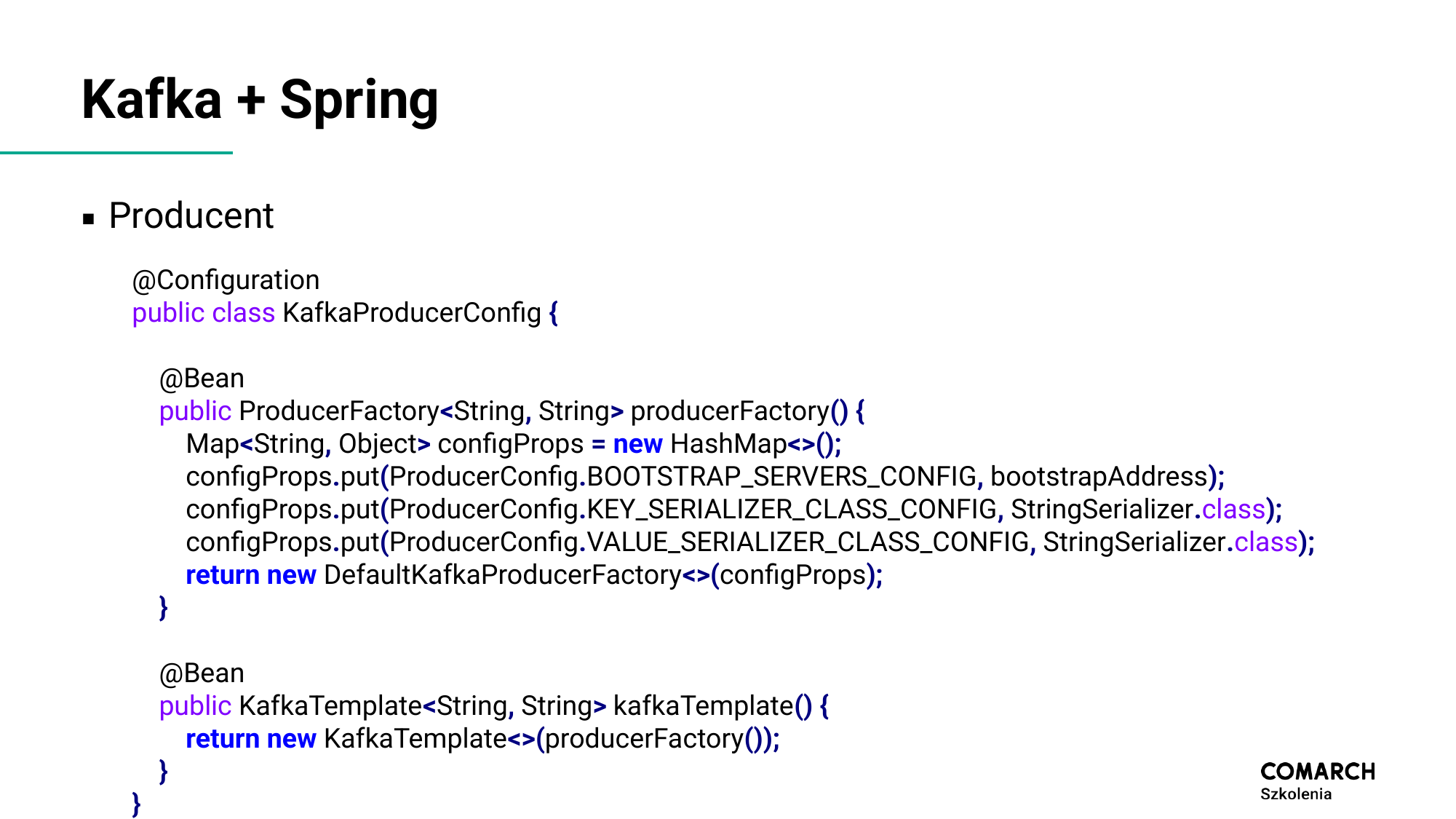

# Kafka + Spring
Producent

@Configuration
public class KafkaProducerConfig {

    @Bean
    public ProducerFactory<String, String> producerFactory() {
        Map<String, Object> configProps = new HashMap<>();
        configProps.put(ProducerConfig.BOOTSTRAP_SERVERS_CONFIG, bootstrapAddress);
        configProps.put(ProducerConfig.KEY_SERIALIZER_CLASS_CONFIG, StringSerializer.class);
        configProps.put(ProducerConfig.VALUE_SERIALIZER_CLASS_CONFIG, StringSerializer.class);
        return new DefaultKafkaProducerFactory<>(configProps);
    }

    @Bean
    public KafkaTemplate<String, String> kafkaTemplate() {
        return new KafkaTemplate<>(producerFactory());
    }
}